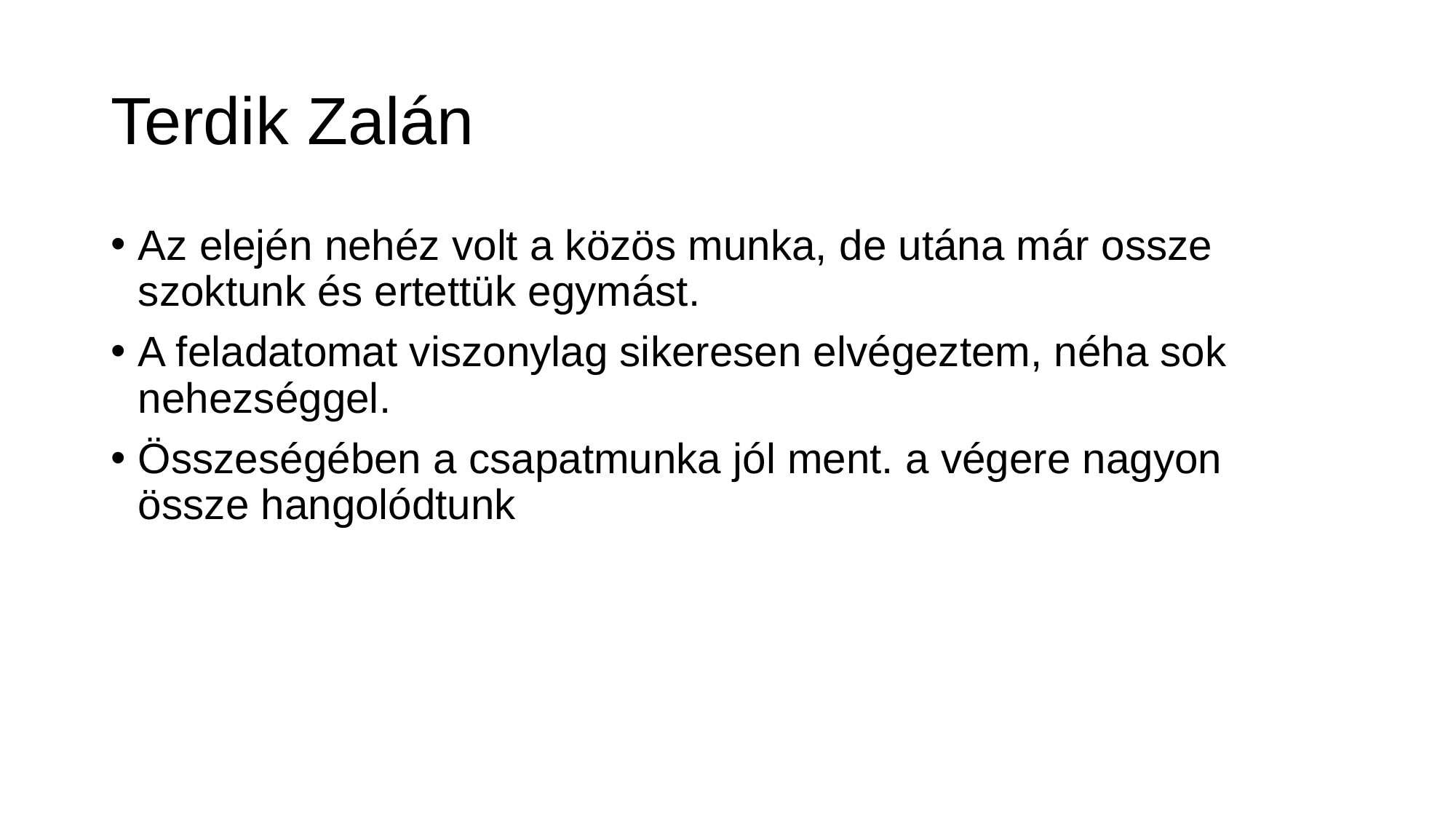

# Terdik Zalán
Az elején nehéz volt a közös munka, de utána már ossze szoktunk és ertettük egymást.
A feladatomat viszonylag sikeresen elvégeztem, néha sok nehezséggel.
Összeségében a csapatmunka jól ment. a végere nagyon össze hangolódtunk